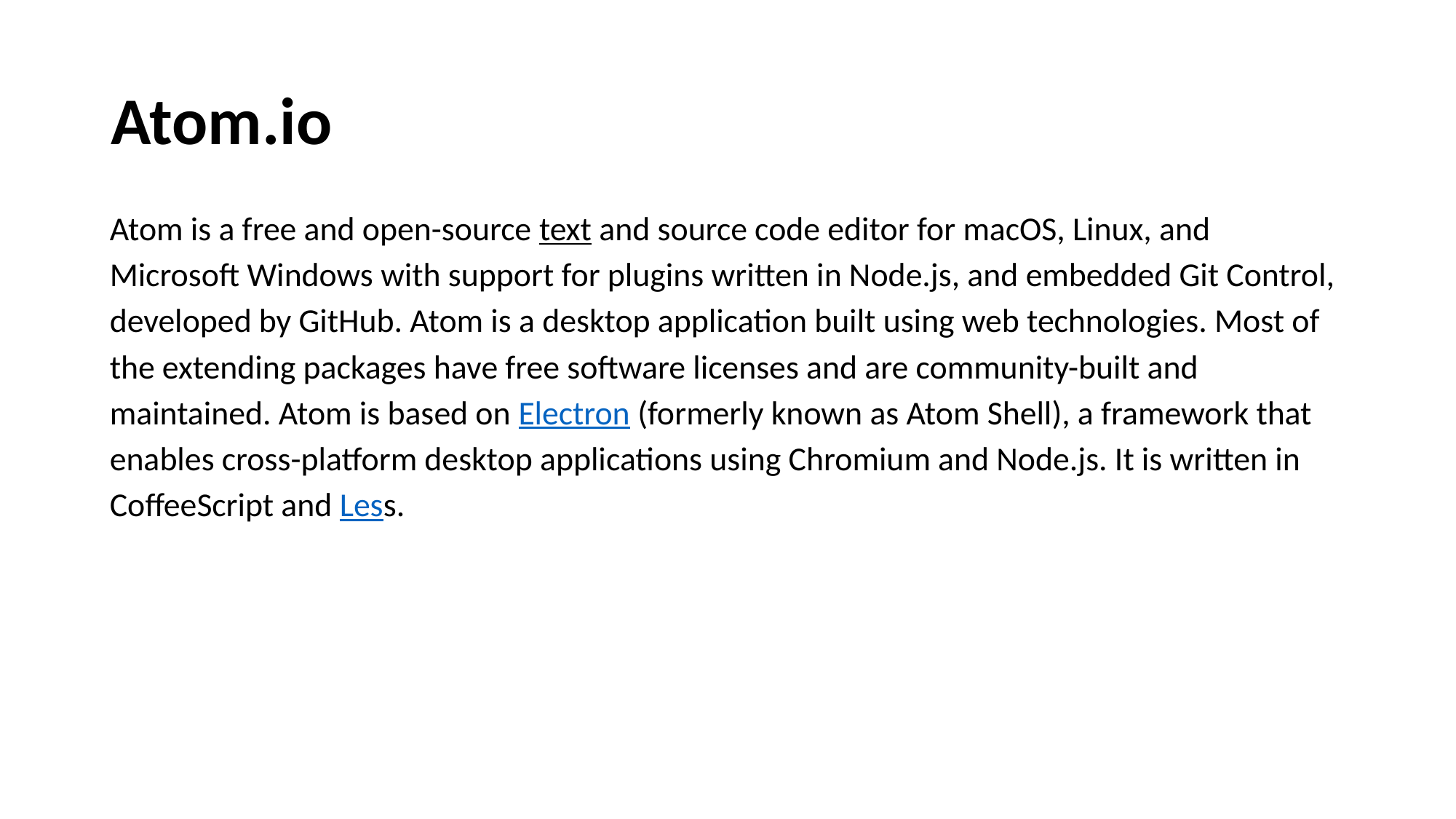

Atom.io
Atom is a free and open-source text and source code editor for macOS, Linux, and Microsoft Windows with support for plugins written in Node.js, and embedded Git Control, developed by GitHub. Atom is a desktop application built using web technologies. Most of the extending packages have free software licenses and are community-built and maintained. Atom is based on Electron (formerly known as Atom Shell), a framework that enables cross-platform desktop applications using Chromium and Node.js. It is written in CoffeeScript and Less.